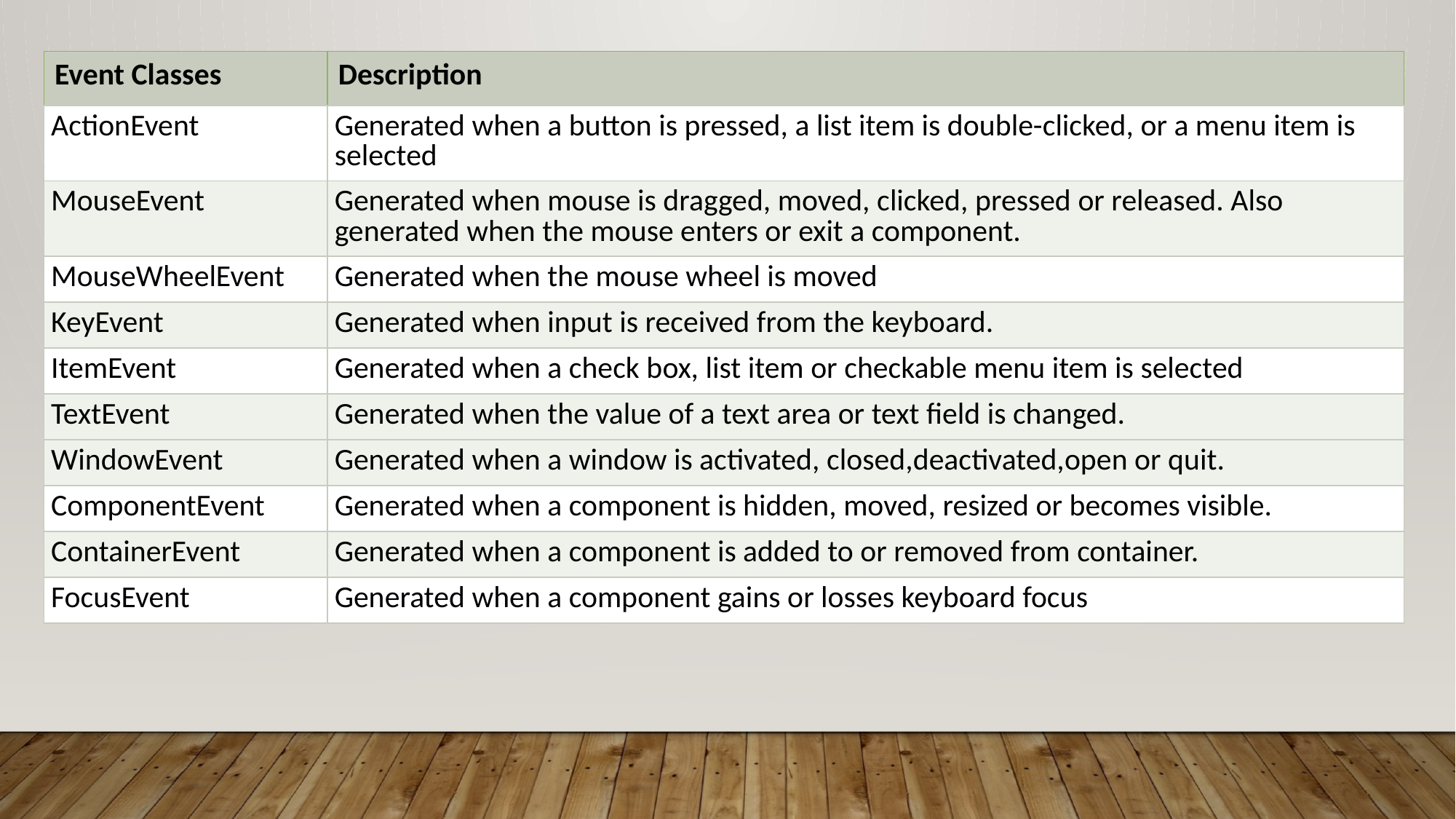

| Event Classes | Description |
| --- | --- |
| ActionEvent | Generated when a button is pressed, a list item is double-clicked, or a menu item is selected |
| MouseEvent | Generated when mouse is dragged, moved, clicked, pressed or released. Also generated when the mouse enters or exit a component. |
| MouseWheelEvent | Generated when the mouse wheel is moved |
| KeyEvent | Generated when input is received from the keyboard. |
| ItemEvent | Generated when a check box, list item or checkable menu item is selected |
| TextEvent | Generated when the value of a text area or text field is changed. |
| WindowEvent | Generated when a window is activated, closed,deactivated,open or quit. |
| ComponentEvent | Generated when a component is hidden, moved, resized or becomes visible. |
| ContainerEvent | Generated when a component is added to or removed from container. |
| FocusEvent | Generated when a component gains or losses keyboard focus |